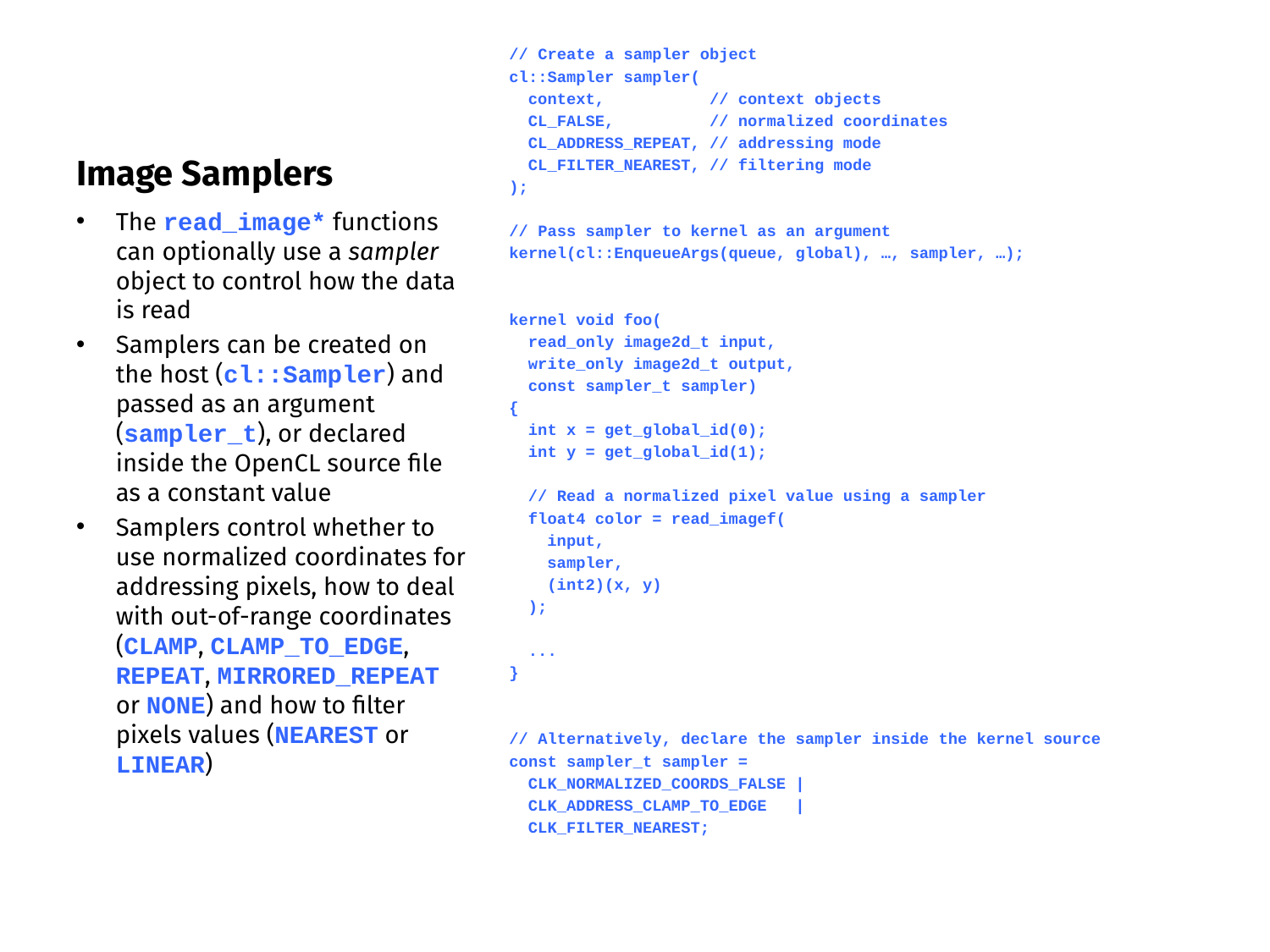

# Image Samplers
// Create a sampler object
cl::Sampler sampler(
  context,           // context objects
  CL_FALSE,          // normalized coordinates
  CL_ADDRESS_REPEAT, // addressing mode
  CL_FILTER_NEAREST, // filtering mode
);

// Pass sampler to kernel as an argument
kernel(cl::EnqueueArgs(queue, global), …, sampler, …);

kernel void foo(
  read_only image2d_t input,
  write_only image2d_t output,
  const sampler_t sampler)
{
  int x = get_global_id(0);
  int y = get_global_id(1);

  // Read a normalized pixel value using a sampler
  float4 color = read_imagef(
    input,
    sampler,
    (int2)(x, y)
  );

  ...
}

// Alternatively, declare the sampler inside the kernel source
const sampler_t sampler =
  CLK_NORMALIZED_COORDS_FALSE |
  CLK_ADDRESS_CLAMP_TO_EDGE   |
  CLK_FILTER_NEAREST;
The read_image* functions can optionally use a sampler object to control how the data is read
Samplers can be created on the host (cl::Sampler) and passed as an argument (sampler_t), or declared inside the OpenCL source file as a constant value
Samplers control whether to use normalized coordinates for addressing pixels, how to deal with out-of-range coordinates (CLAMP, CLAMP_TO_EDGE, REPEAT, MIRRORED_REPEAT or NONE) and how to filter pixels values (NEAREST or LINEAR)